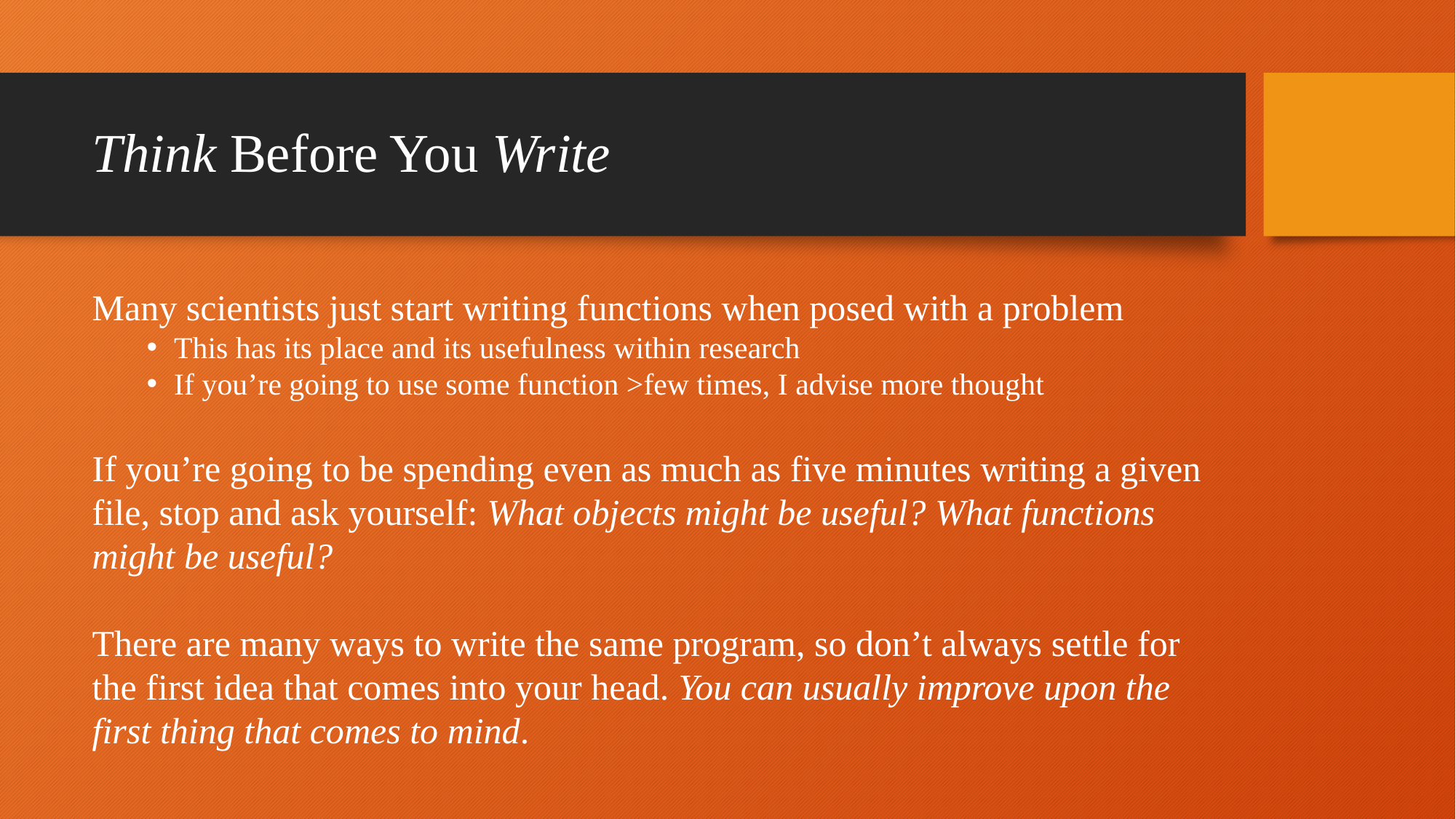

# Think Before You Write
Many scientists just start writing functions when posed with a problem
This has its place and its usefulness within research
If you’re going to use some function >few times, I advise more thought

If you’re going to be spending even as much as five minutes writing a given file, stop and ask yourself: What objects might be useful? What functions might be useful?

There are many ways to write the same program, so don’t always settle for the first idea that comes into your head. You can usually improve upon the first thing that comes to mind.